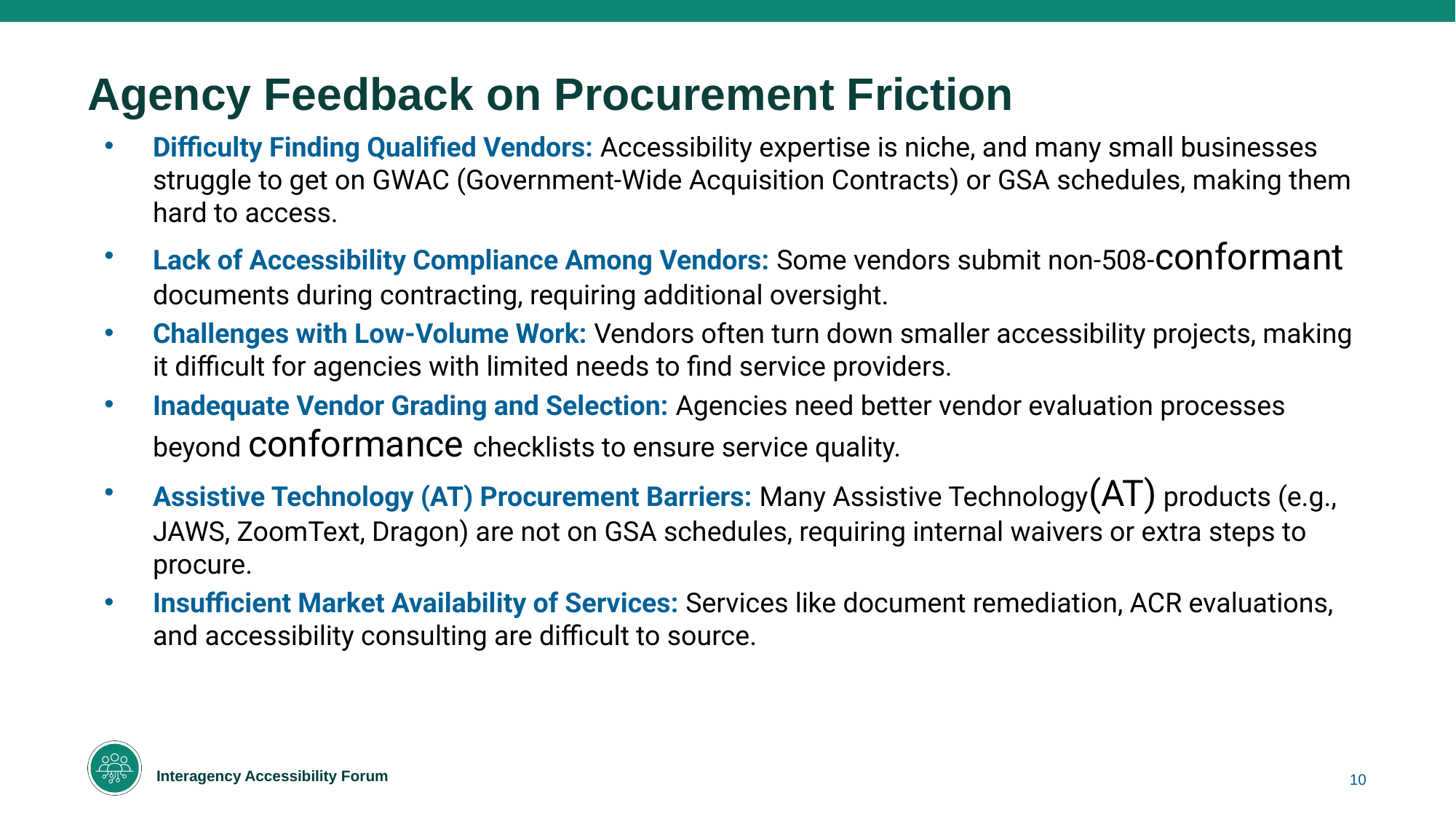

# Agency Feedback on Procurement Friction
Difficulty Finding Qualified Vendors: Accessibility expertise is niche, and many small businesses struggle to get on GWAC (Government-Wide Acquisition Contracts) or GSA schedules, making them hard to access.
Lack of Accessibility Compliance Among Vendors: Some vendors submit non-508-conformant documents during contracting, requiring additional oversight.
Challenges with Low-Volume Work: Vendors often turn down smaller accessibility projects, making it difficult for agencies with limited needs to find service providers.
Inadequate Vendor Grading and Selection: Agencies need better vendor evaluation processes beyond conformance checklists to ensure service quality.
Assistive Technology (AT) Procurement Barriers: Many Assistive Technology(AT) products (e.g., JAWS, ZoomText, Dragon) are not on GSA schedules, requiring internal waivers or extra steps to procure.
Insufficient Market Availability of Services: Services like document remediation, ACR evaluations, and accessibility consulting are difficult to source.